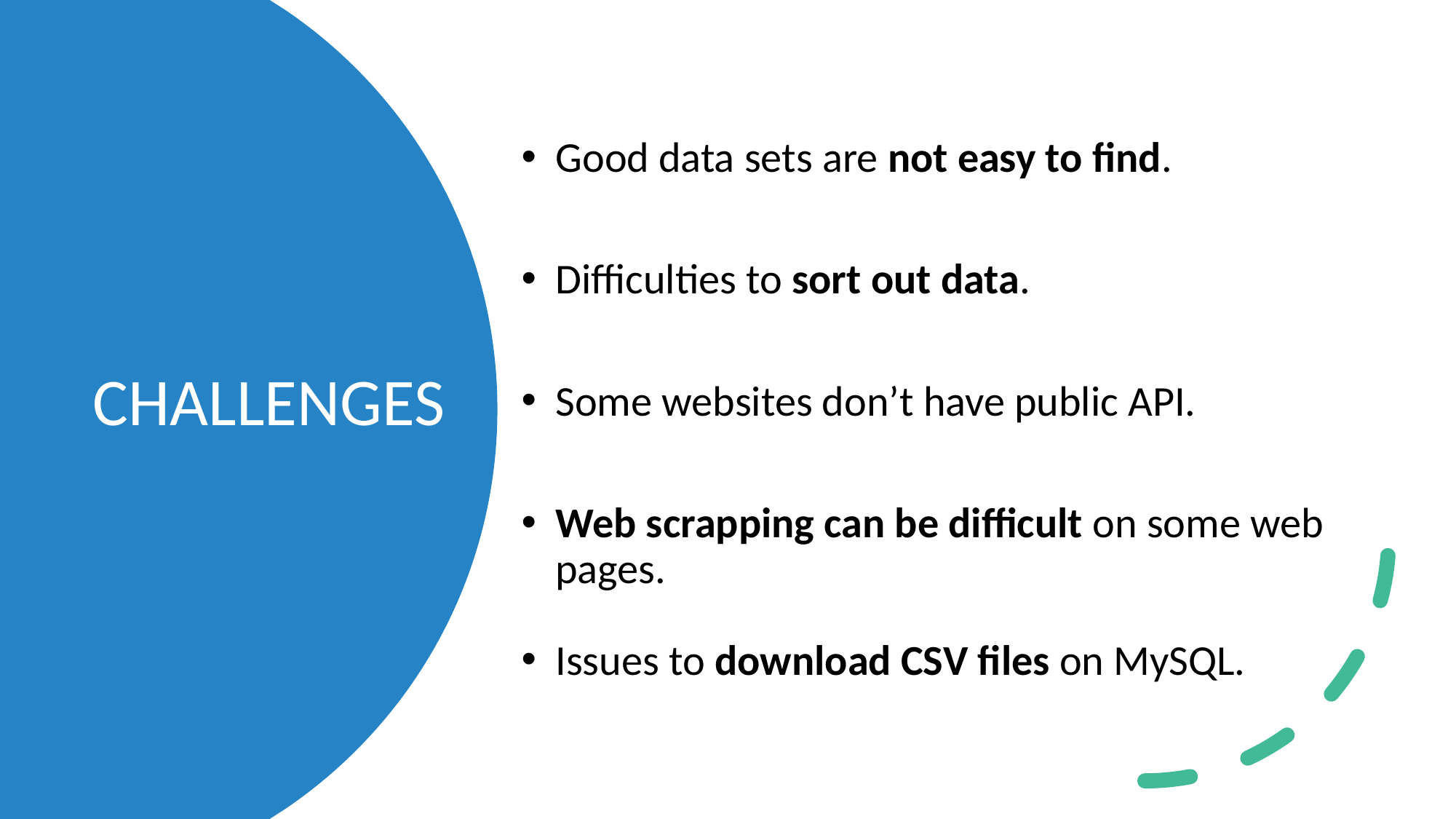

Good data sets are not easy to find.

Difficulties to sort out data.

Some websites don’t have public API.

Web scrapping can be difficult on some web pages.
Issues to download CSV files on MySQL.

# CHALLENGES